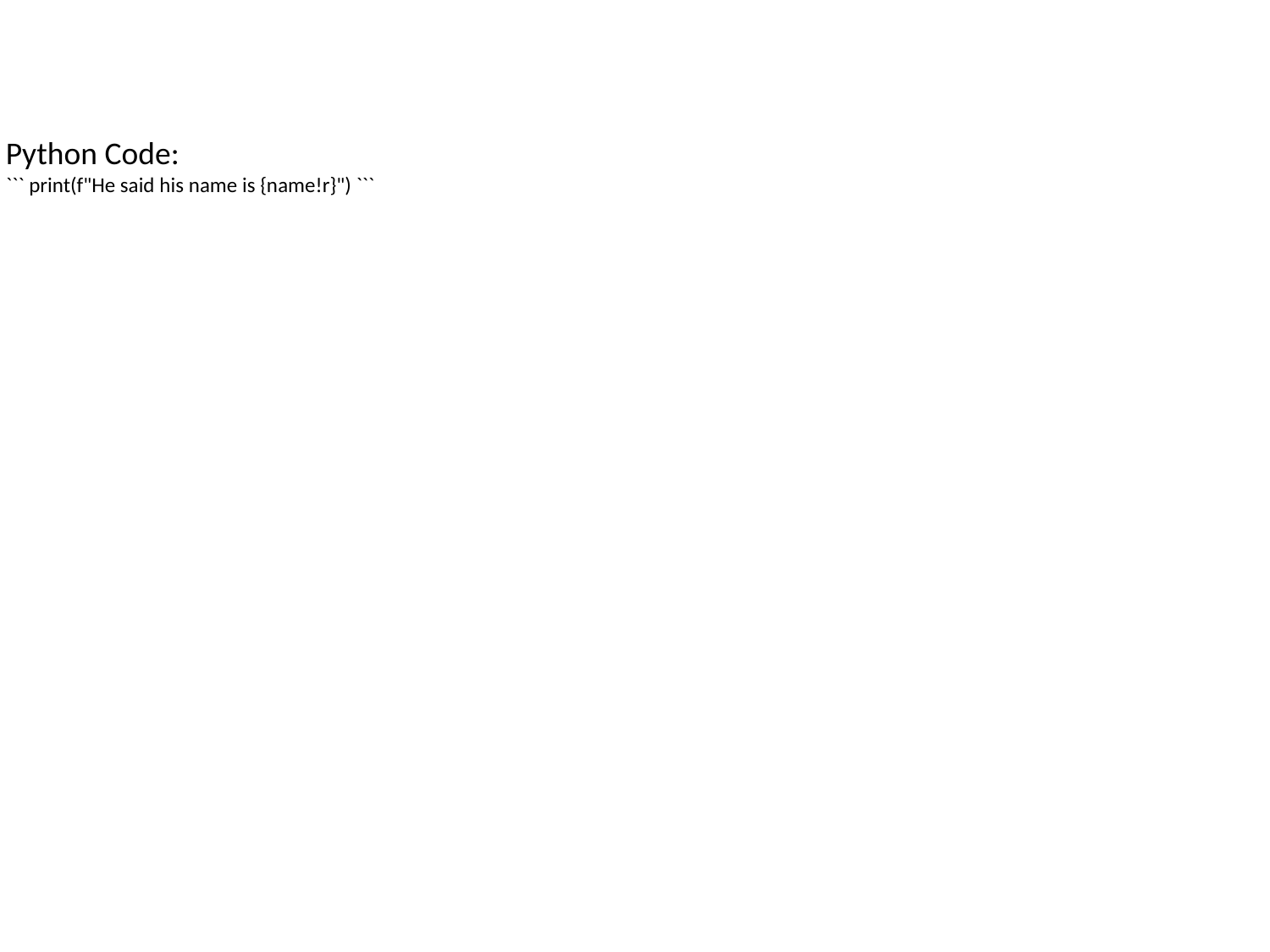

Python Code:
``` print(f"He said his name is {name!r}") ```